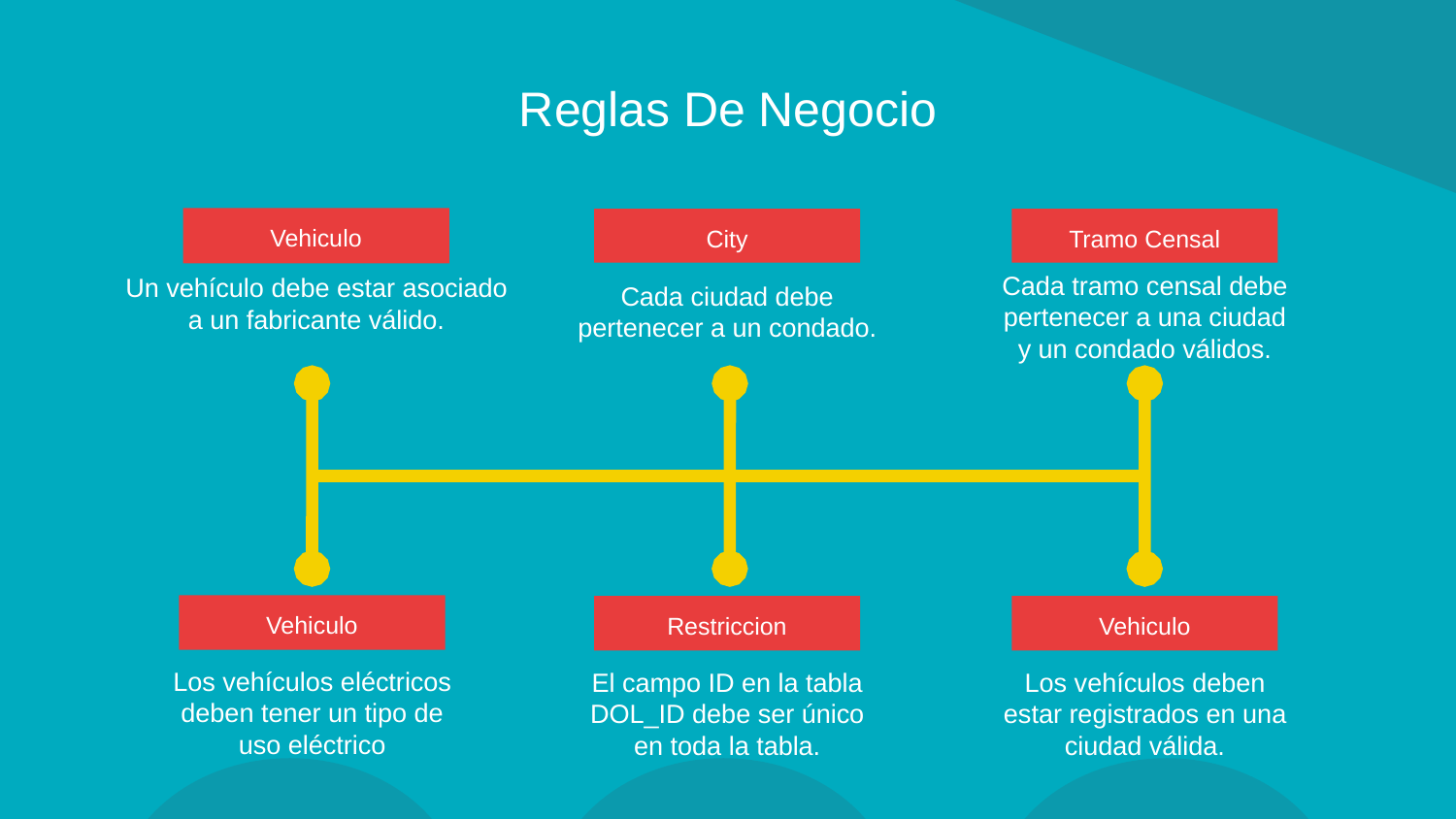

# Reglas De Negocio
Vehiculo

City
Tramo Censal
Cada tramo censal debe pertenecer a una ciudad y un condado válidos.
Un vehículo debe estar asociado a un fabricante válido.
Cada ciudad debe pertenecer a un condado.
Vehiculo

Restriccion
Vehiculo
Los vehículos eléctricos deben tener un tipo de uso eléctrico
El campo ID en la tabla DOL_ID debe ser único en toda la tabla.
Los vehículos deben estar registrados en una ciudad válida.